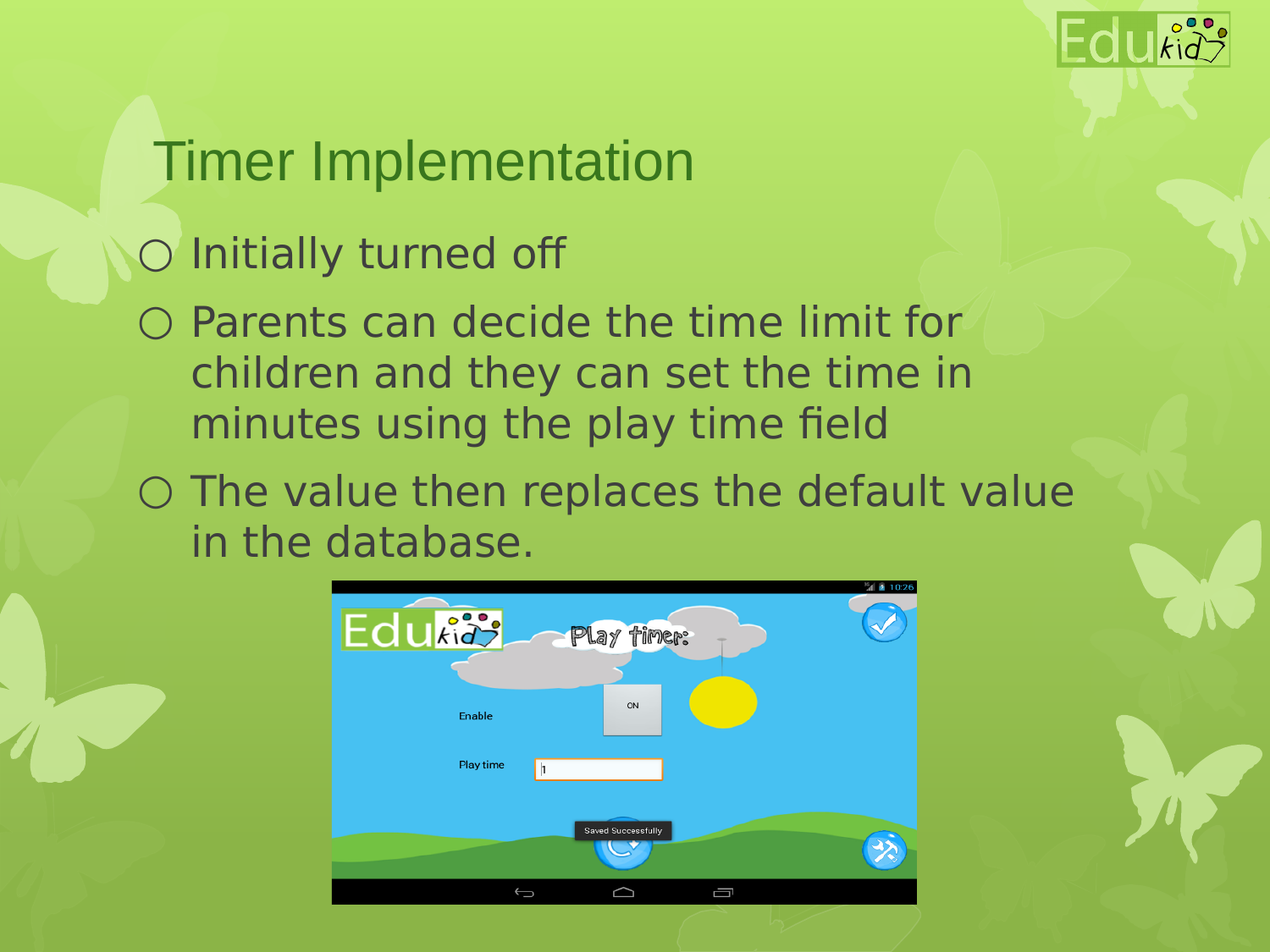

Initially turned off
Parents can decide the time limit for children and they can set the time in minutes using the play time field
The value then replaces the default value in the database.
# Timer Implementation